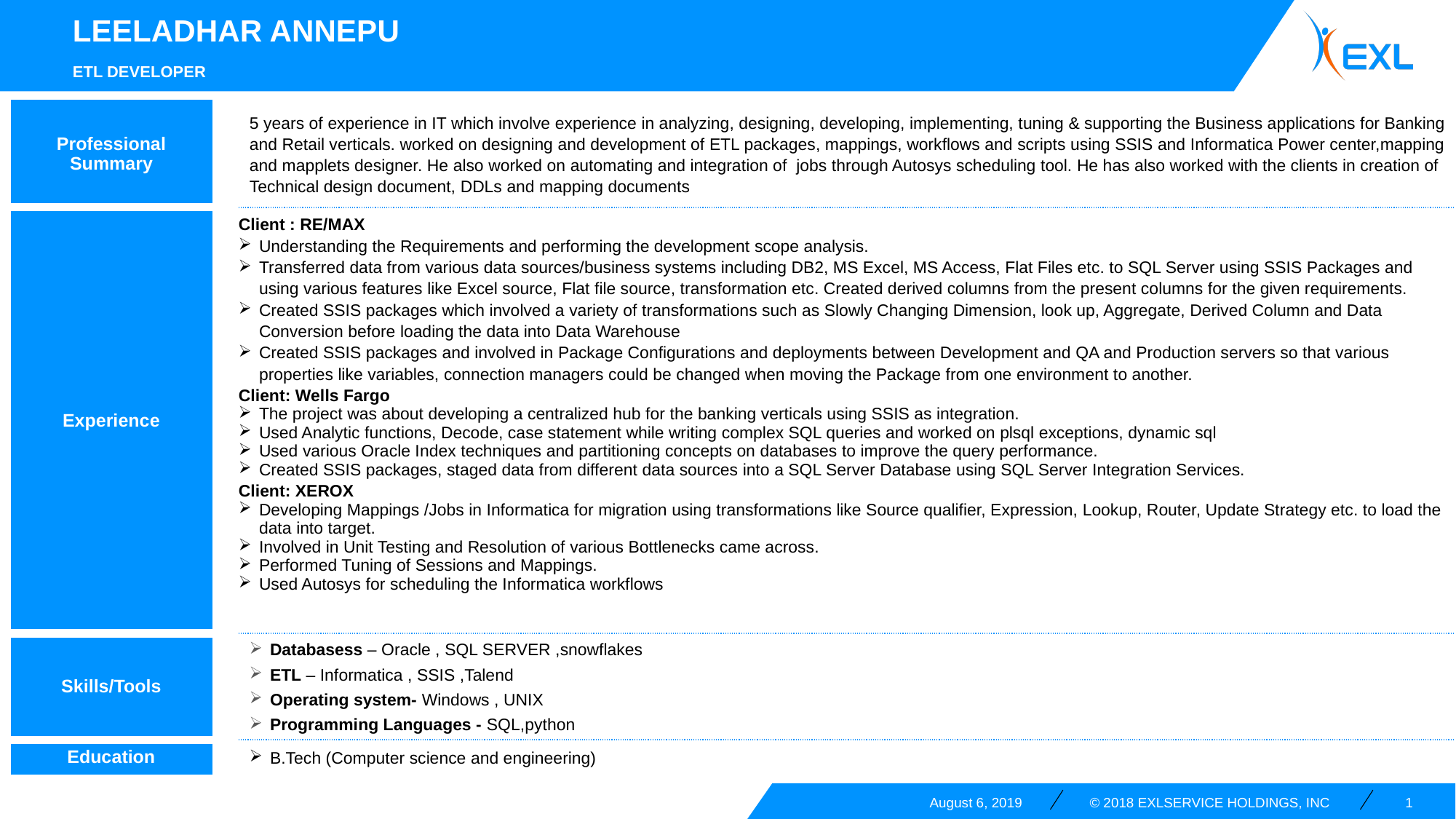

Leeladhar annepu
etl Developer
| Professional Summary |  | 5 years of experience in IT which involve experience in analyzing, designing, developing, implementing, tuning & supporting the Business applications for Banking and Retail verticals. worked on designing and development of ETL packages, mappings, workflows and scripts using SSIS and Informatica Power center,mapping and mapplets designer. He also worked on automating and integration of jobs through Autosys scheduling tool. He has also worked with the clients in creation of Technical design document, DDLs and mapping documents |
| --- | --- | --- |
| Experience |  | Client : RE/MAX Understanding the Requirements and performing the development scope analysis. Transferred data from various data sources/business systems including DB2, MS Excel, MS Access, Flat Files etc. to SQL Server using SSIS Packages and using various features like Excel source, Flat file source, transformation etc. Created derived columns from the present columns for the given requirements. Created SSIS packages which involved a variety of transformations such as Slowly Changing Dimension, look up, Aggregate, Derived Column and Data Conversion before loading the data into Data Warehouse Created SSIS packages and involved in Package Configurations and deployments between Development and QA and Production servers so that various properties like variables, connection managers could be changed when moving the Package from one environment to another. Client: Wells Fargo The project was about developing a centralized hub for the banking verticals using SSIS as integration. Used Analytic functions, Decode, case statement while writing complex SQL queries and worked on plsql exceptions, dynamic sql Used various Oracle Index techniques and partitioning concepts on databases to improve the query performance. Created SSIS packages, staged data from different data sources into a SQL Server Database using SQL Server Integration Services. Client: XEROX Developing Mappings /Jobs in Informatica for migration using transformations like Source qualifier, Expression, Lookup, Router, Update Strategy etc. to load the data into target. Involved in Unit Testing and Resolution of various Bottlenecks came across. Performed Tuning of Sessions and Mappings. Used Autosys for scheduling the Informatica workflows |
| Skills/Tools |  | Databasess – Oracle , SQL SERVER ,snowflakes ETL – Informatica , SSIS ,Talend Operating system- Windows , UNIX Programming Languages - SQL,python |
| Education |  | B.Tech (Computer science and engineering) |